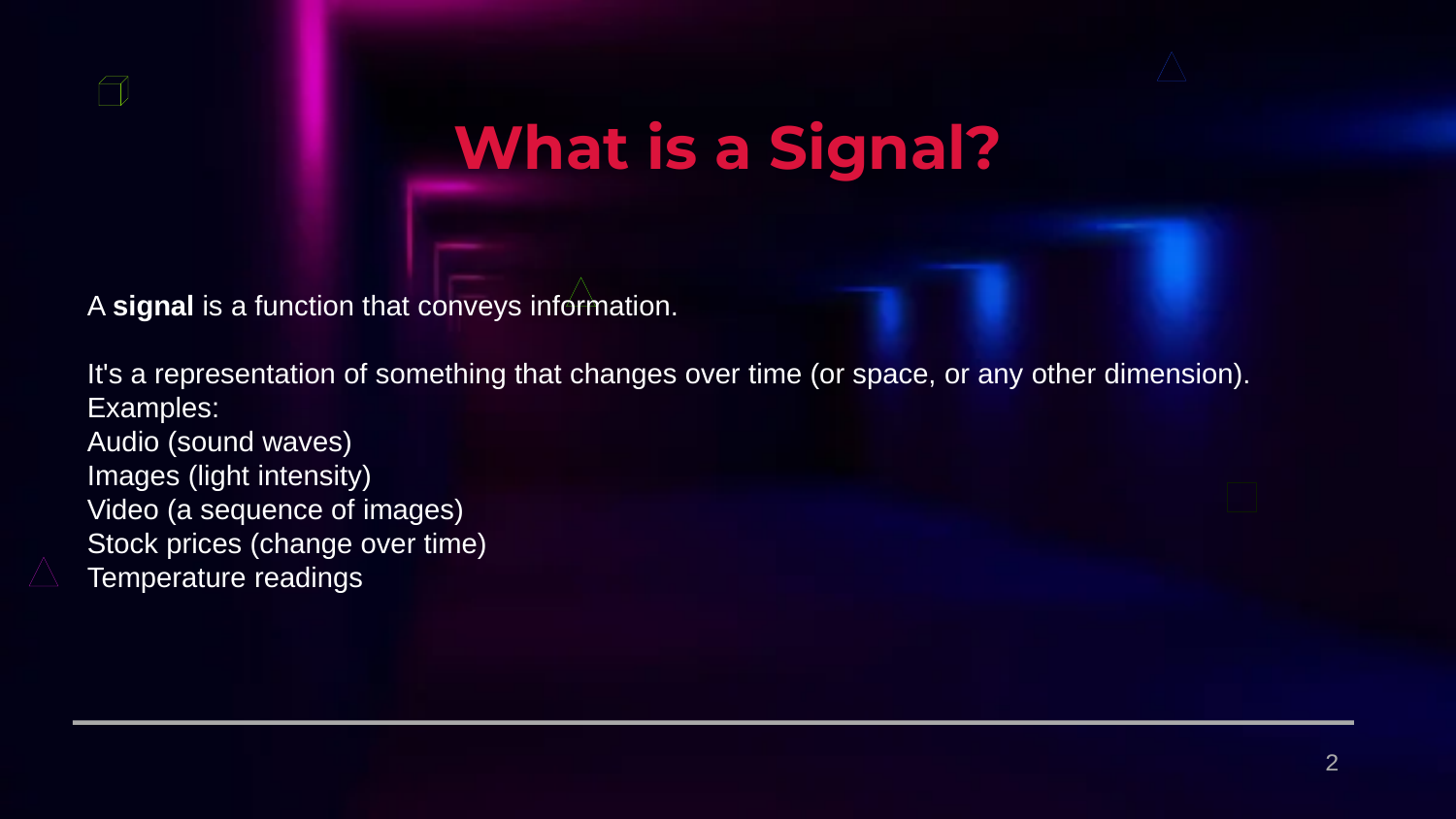

What is a Signal?

A signal is a function that conveys information.

It's a representation of something that changes over time (or space, or any other dimension).
Examples:
Audio (sound waves)
Images (light intensity)
Video (a sequence of images)
Stock prices (change over time)
Temperature readings

2